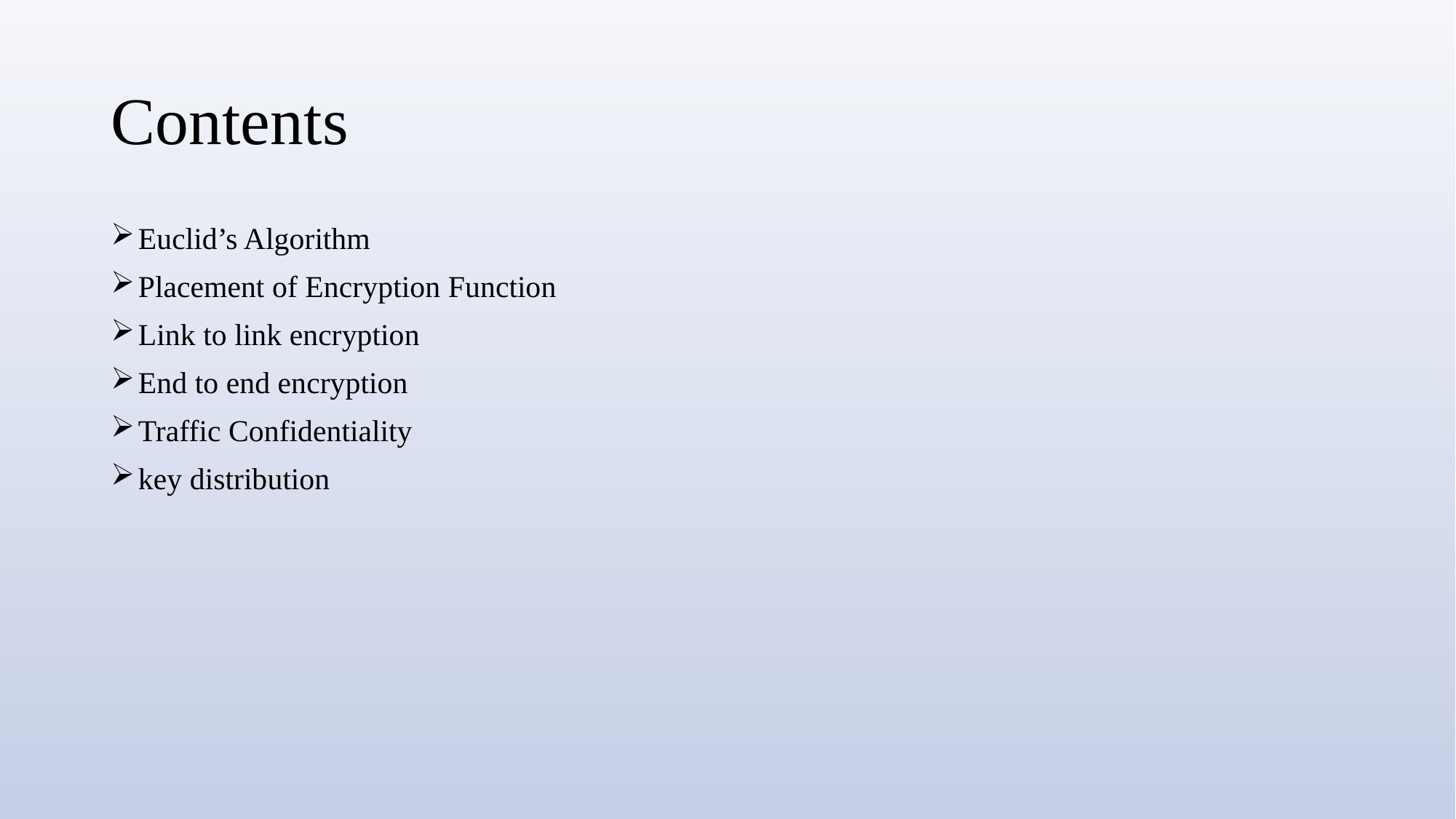

# Contents
Euclid’s Algorithm
Placement of Encryption Function
Link to link encryption
End to end encryption
Traffic Confidentiality
key distribution